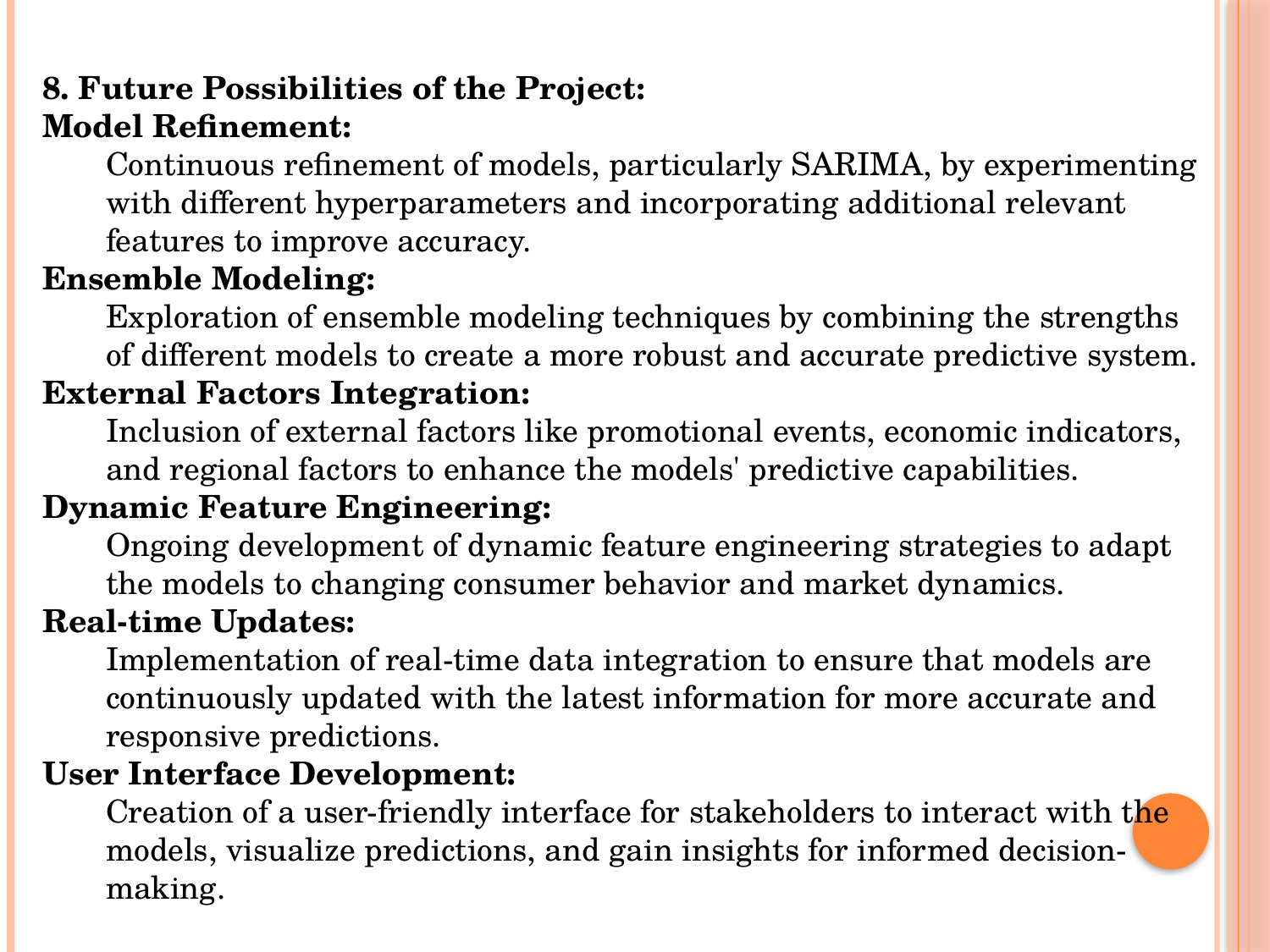

8. Future Possibilities of the Project:
Model Refinement:
Continuous refinement of models, particularly SARIMA, by experimenting with different hyperparameters and incorporating additional relevant features to improve accuracy.
Ensemble Modeling:
Exploration of ensemble modeling techniques by combining the strengths of different models to create a more robust and accurate predictive system.
External Factors Integration:
Inclusion of external factors like promotional events, economic indicators, and regional factors to enhance the models' predictive capabilities.
Dynamic Feature Engineering:
Ongoing development of dynamic feature engineering strategies to adapt the models to changing consumer behavior and market dynamics.
Real-time Updates:
Implementation of real-time data integration to ensure that models are continuously updated with the latest information for more accurate and responsive predictions.
User Interface Development:
Creation of a user-friendly interface for stakeholders to interact with the models, visualize predictions, and gain insights for informed decision-making.